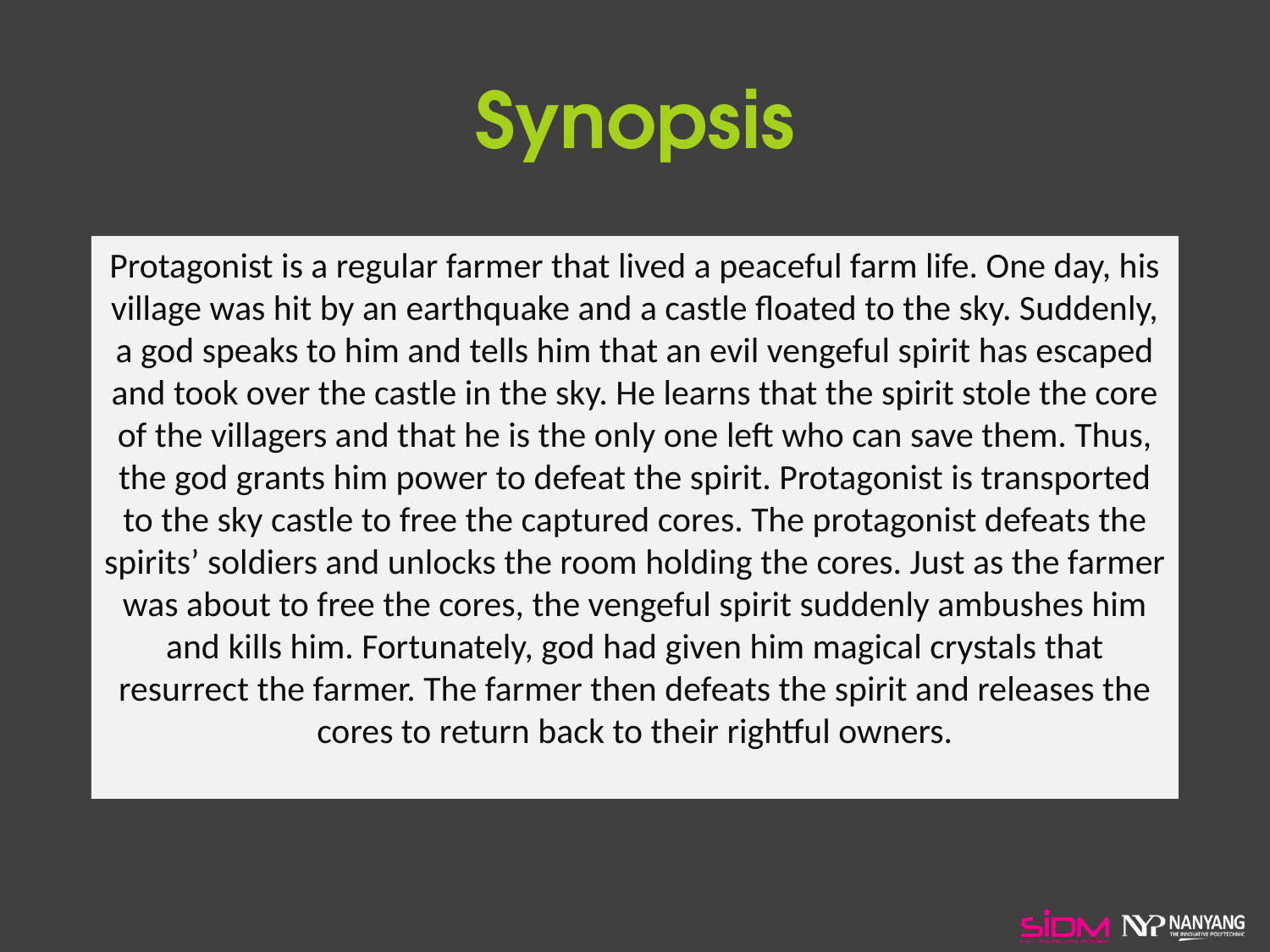

# Synopsis
Protagonist is a regular farmer that lived a peaceful farm life. One day, his village was hit by an earthquake and a castle floated to the sky. Suddenly, a god speaks to him and tells him that an evil vengeful spirit has escaped and took over the castle in the sky. He learns that the spirit stole the core of the villagers and that he is the only one left who can save them. Thus, the god grants him power to defeat the spirit. Protagonist is transported to the sky castle to free the captured cores. The protagonist defeats the spirits’ soldiers and unlocks the room holding the cores. Just as the farmer was about to free the cores, the vengeful spirit suddenly ambushes him and kills him. Fortunately, god had given him magical crystals that resurrect the farmer. The farmer then defeats the spirit and releases the cores to return back to their rightful owners.